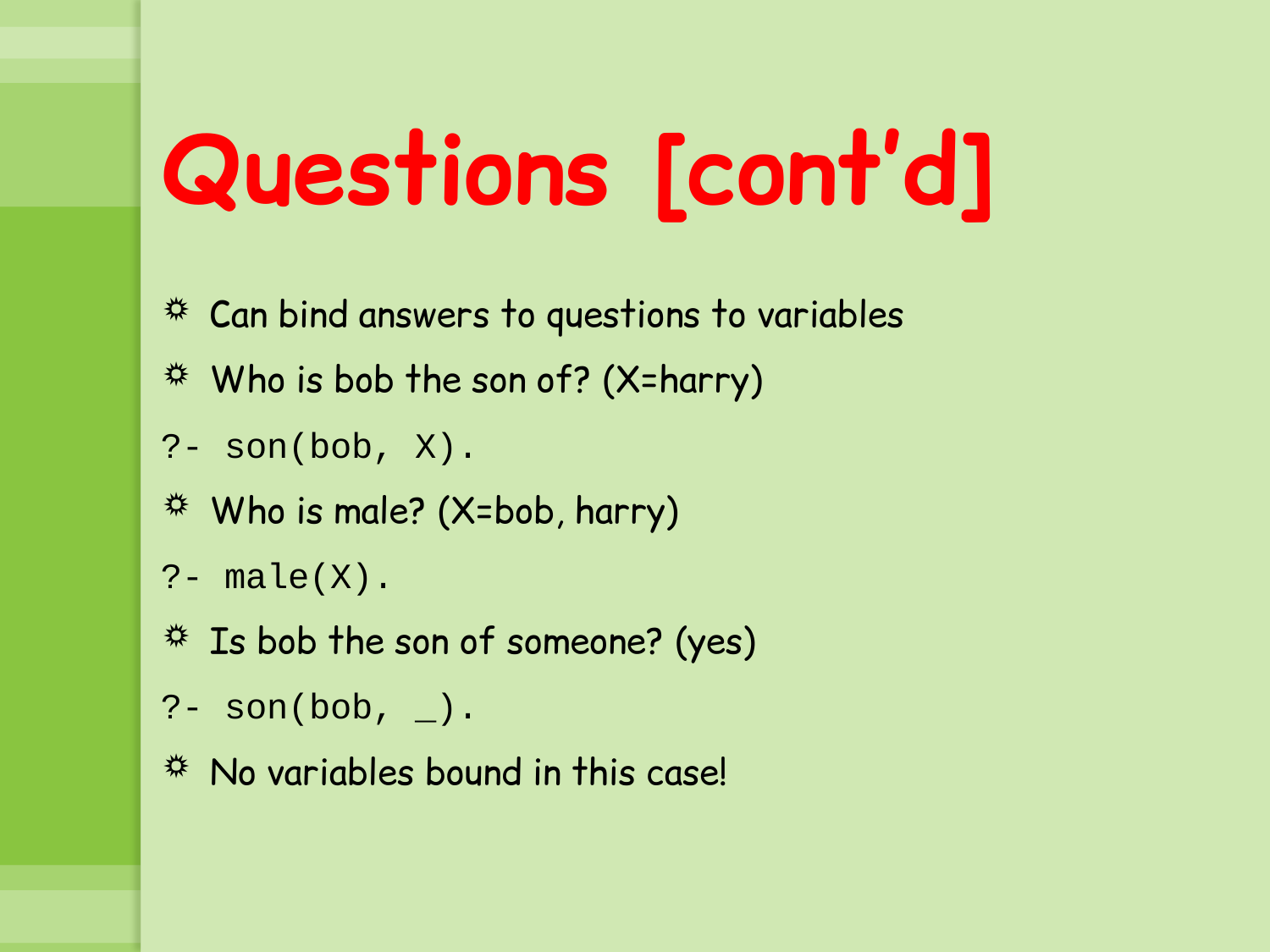

# Questions [cont’d]
Can bind answers to questions to variables
Who is bob the son of? (X=harry)
?- son(bob, X).
Who is male? (X=bob, harry)
?- male(X).
Is bob the son of someone? (yes)
?- son(bob, _).
No variables bound in this case!